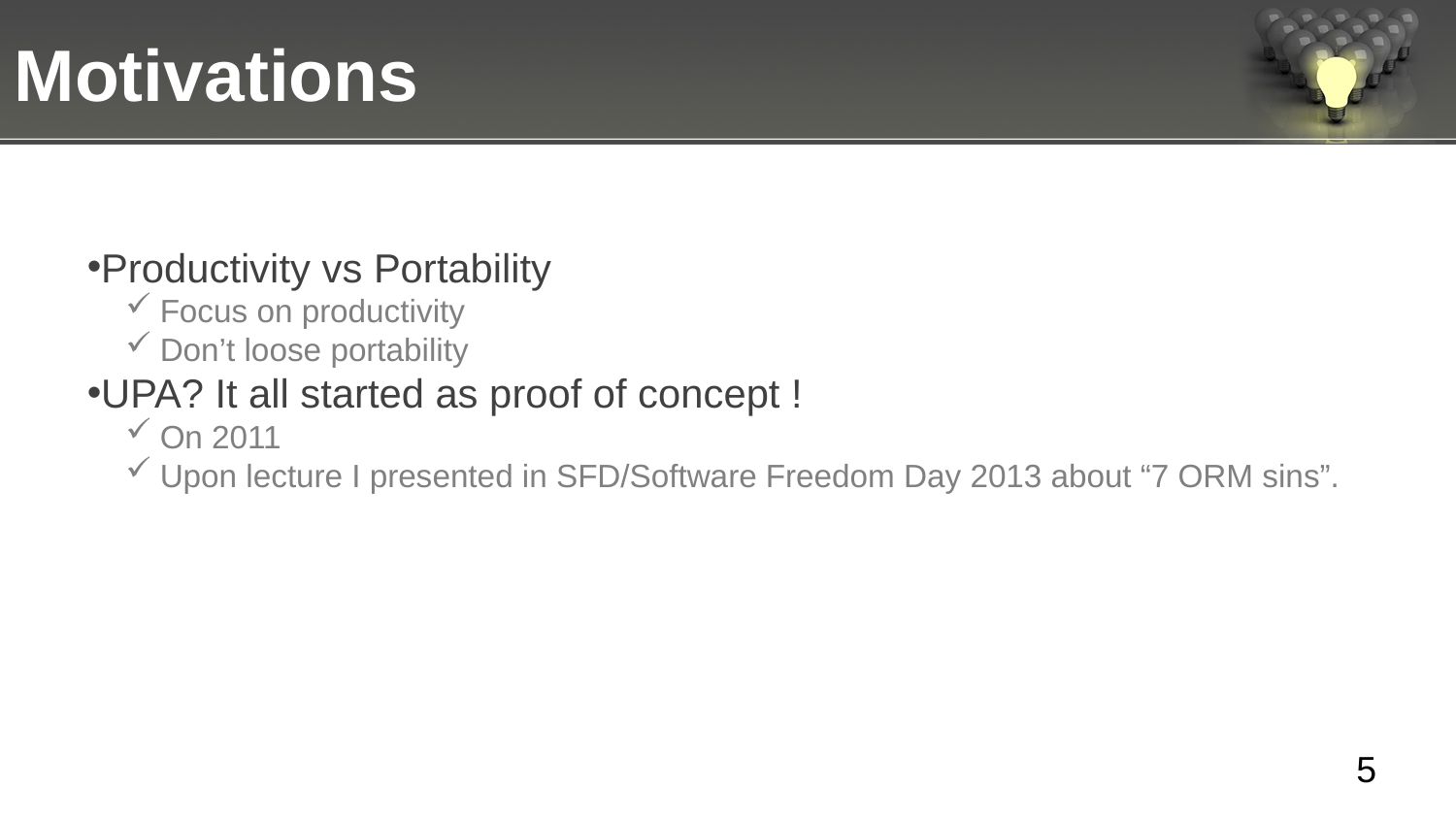

Motivations

Productivity vs Portability
Focus on productivity
Don’t loose portability
UPA? It all started as proof of concept !
On 2011
Upon lecture I presented in SFD/Software Freedom Day 2013 about “7 ORM sins”.